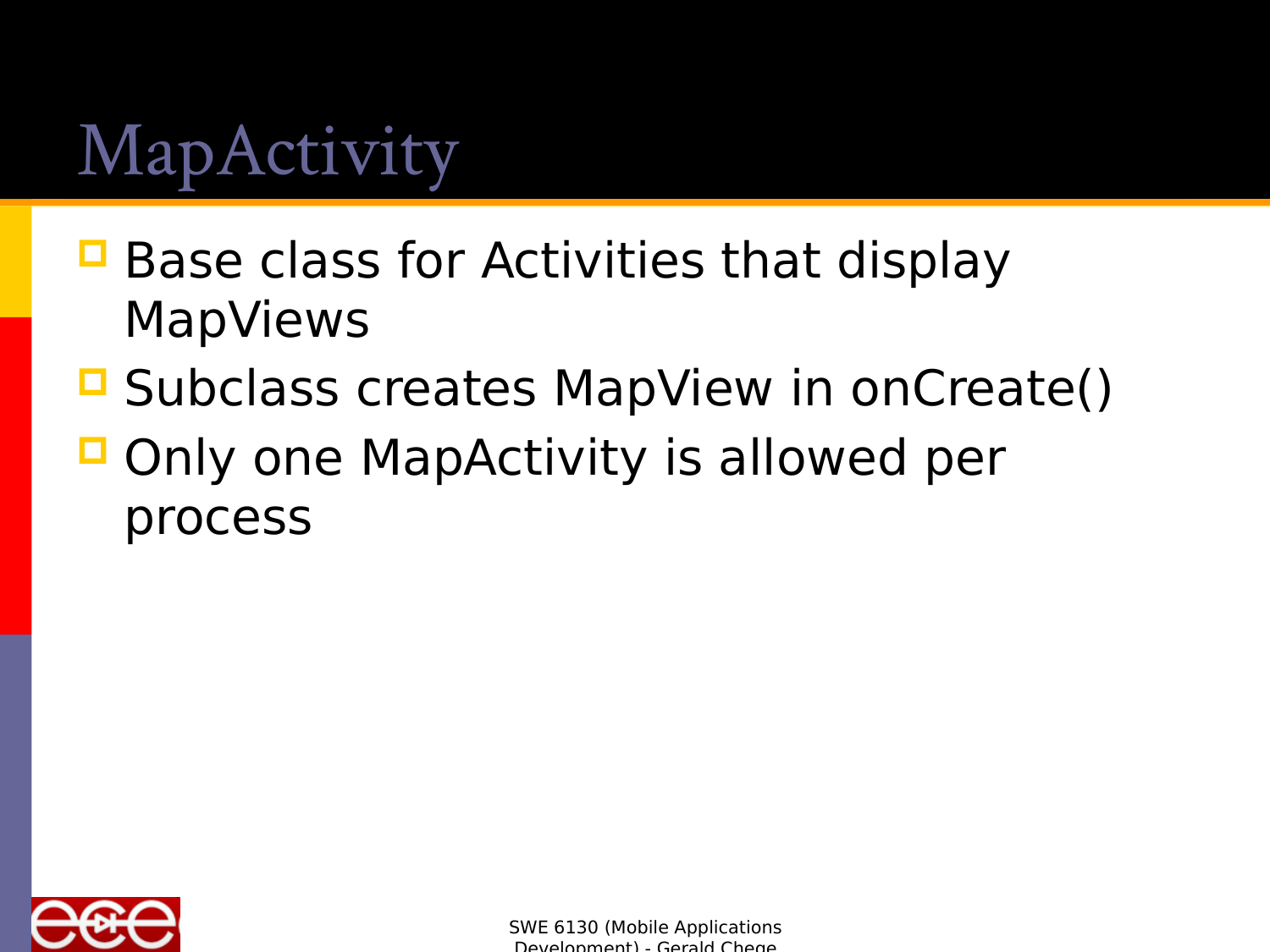

# MapActivity

Base class for Activities that display MapViews
Subclass creates MapView in onCreate()
Only one MapActivity is allowed per process
SWE 6130 (Mobile Applications Development) - Gerald Chege